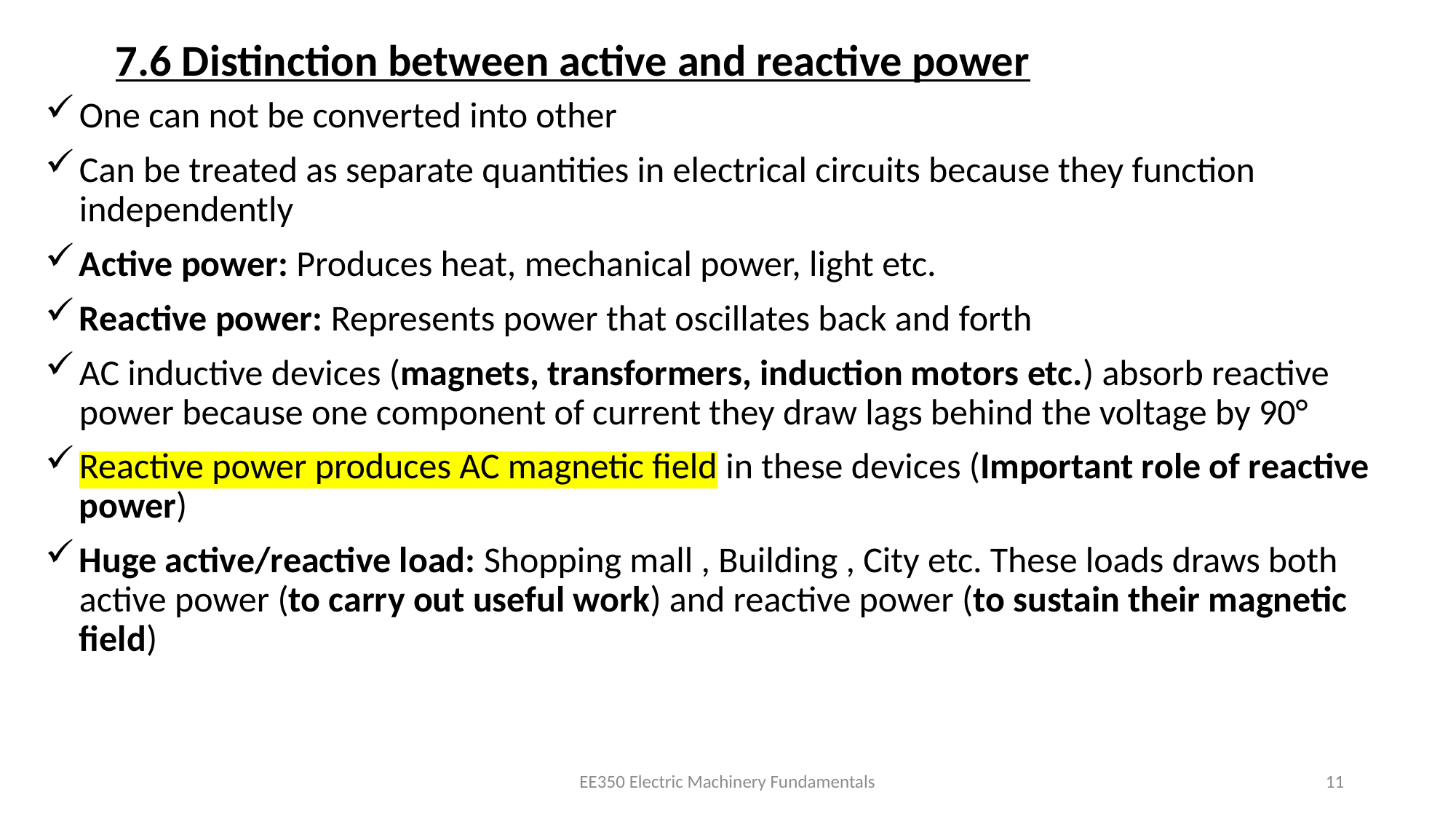

# 7.6 Distinction between active and reactive power
One can not be converted into other
Can be treated as separate quantities in electrical circuits because they function independently
Active power: Produces heat, mechanical power, light etc.
Reactive power: Represents power that oscillates back and forth
AC inductive devices (magnets, transformers, induction motors etc.) absorb reactive power because one component of current they draw lags behind the voltage by 90°
Reactive power produces AC magnetic field in these devices (Important role of reactive power)
Huge active/reactive load: Shopping mall , Building , City etc. These loads draws both active power (to carry out useful work) and reactive power (to sustain their magnetic field)

EE350 Electric Machinery Fundamentals
11